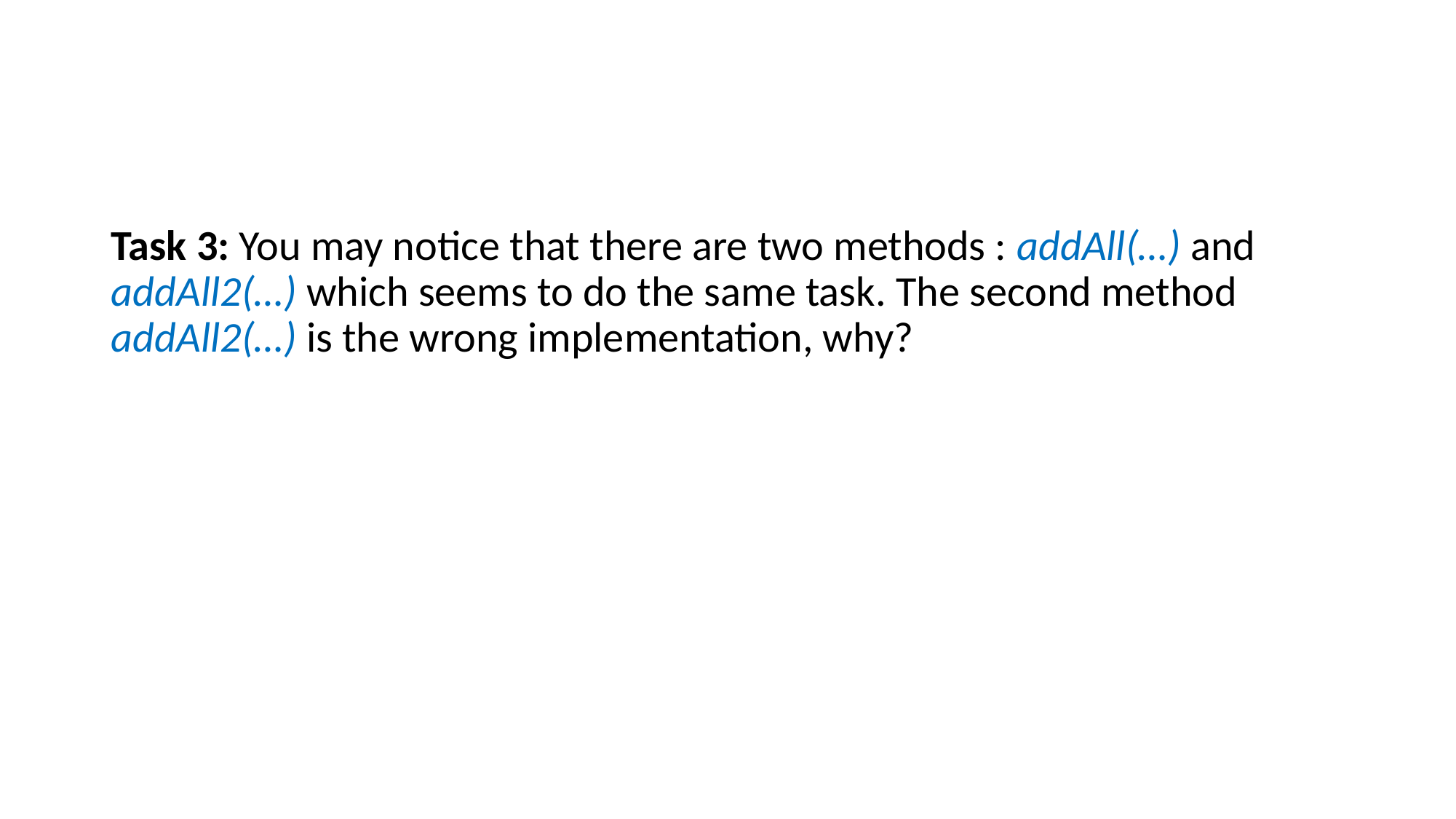

Task 3: You may notice that there are two methods : addAll(…) and addAll2(…) which seems to do the same task. The second method addAll2(…) is the wrong implementation, why?